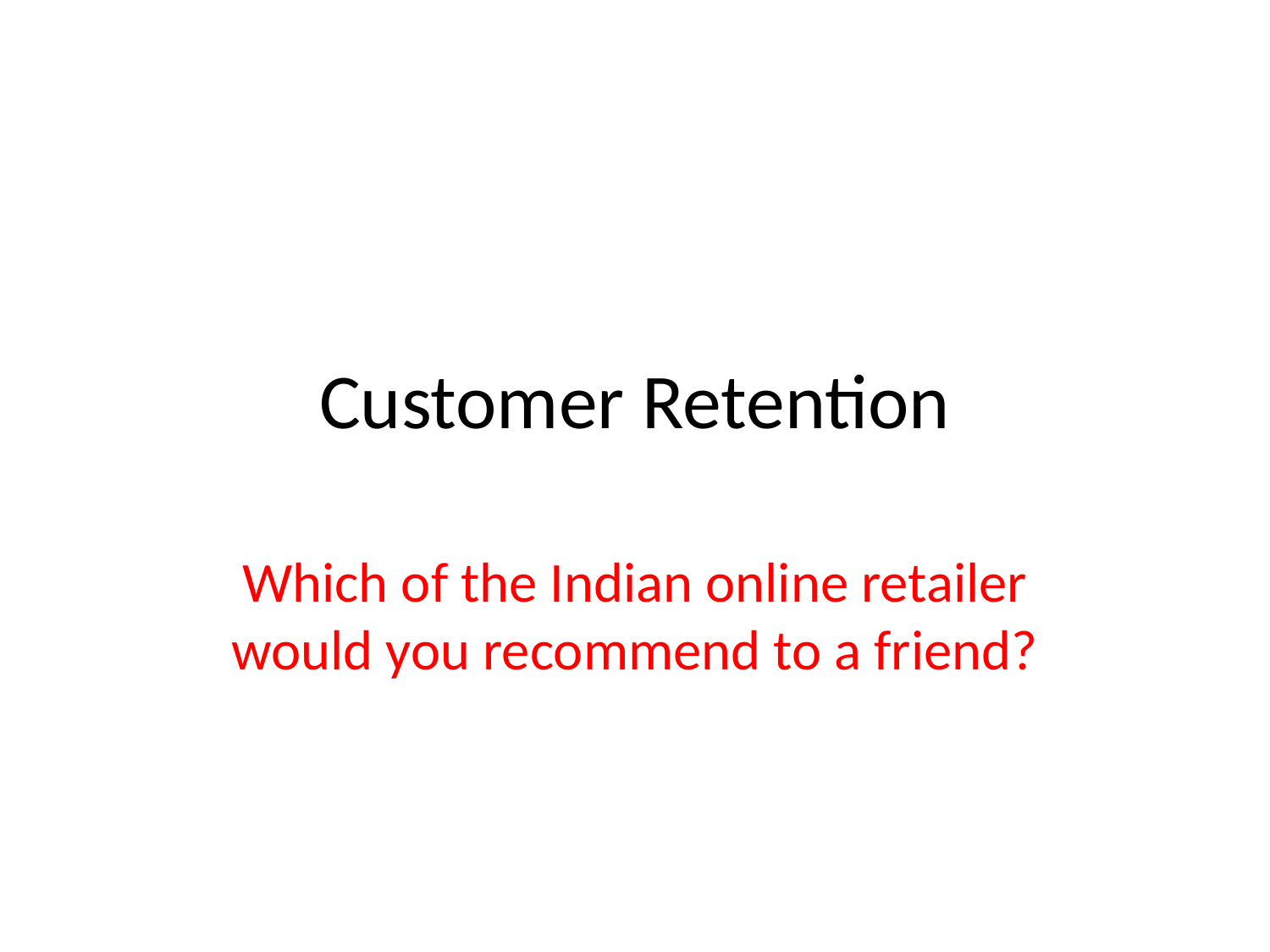

# Customer Retention
Which of the Indian online retailer would you recommend to a friend?